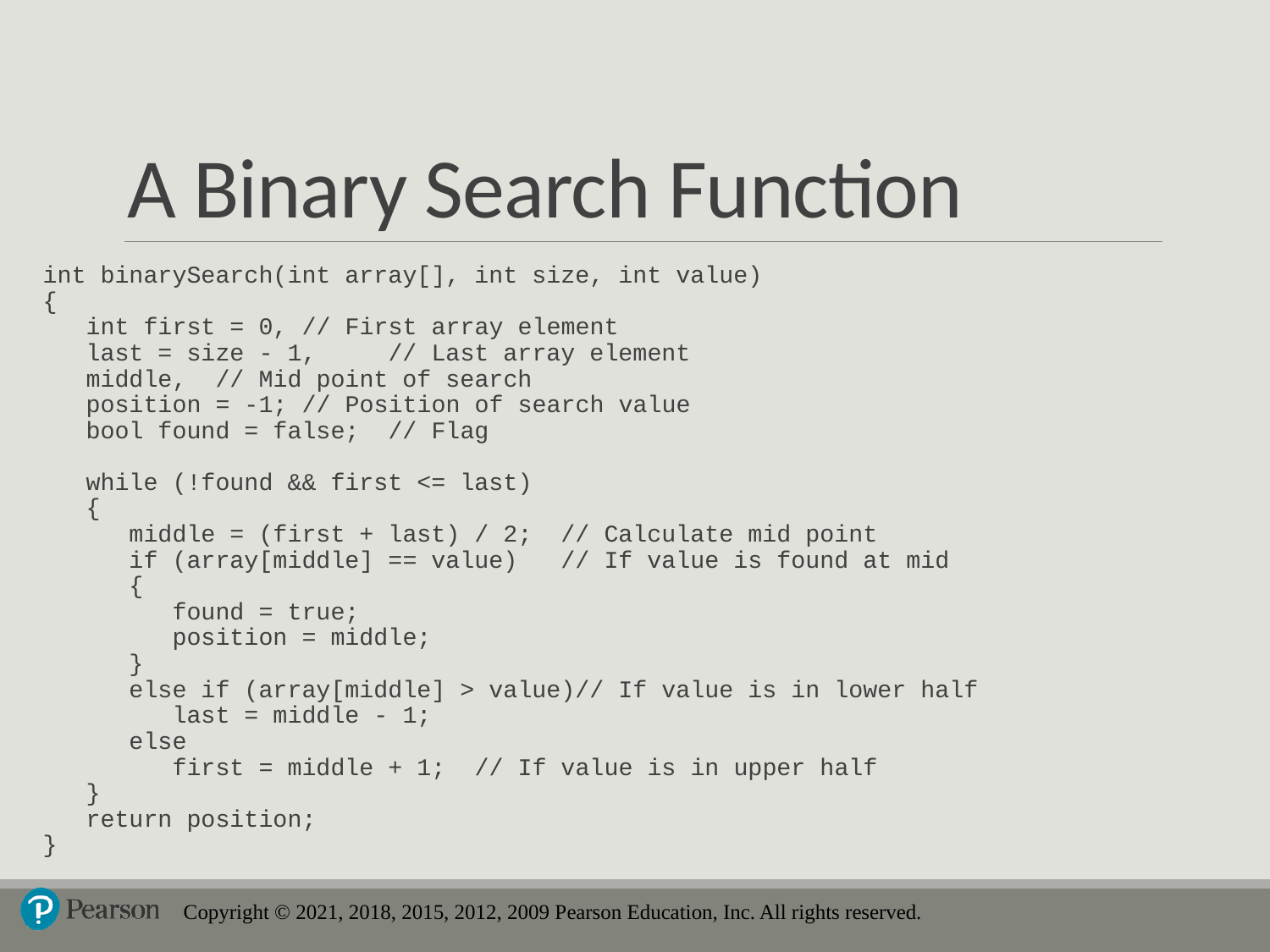

# A Binary Search Function
int binarySearch(int array[], int size, int value)
{
   int first = 0,			// First array element
   last = size - 1,			// Last array element
   middle,				// Mid point of search
   position = -1;			// Position of search value
   bool found = false;		// Flag
   while (!found && first <= last)
   {
      middle = (first + last) / 2;	// Calculate mid point
      if (array[middle] == value)	// If value is found at mid
      {
         found = true;
         position = middle;
      }
      else if (array[middle] > value)// If value is in lower half
         last = middle - 1;
      else
         first = middle + 1;		// If value is in upper half
   }
   return position;
}